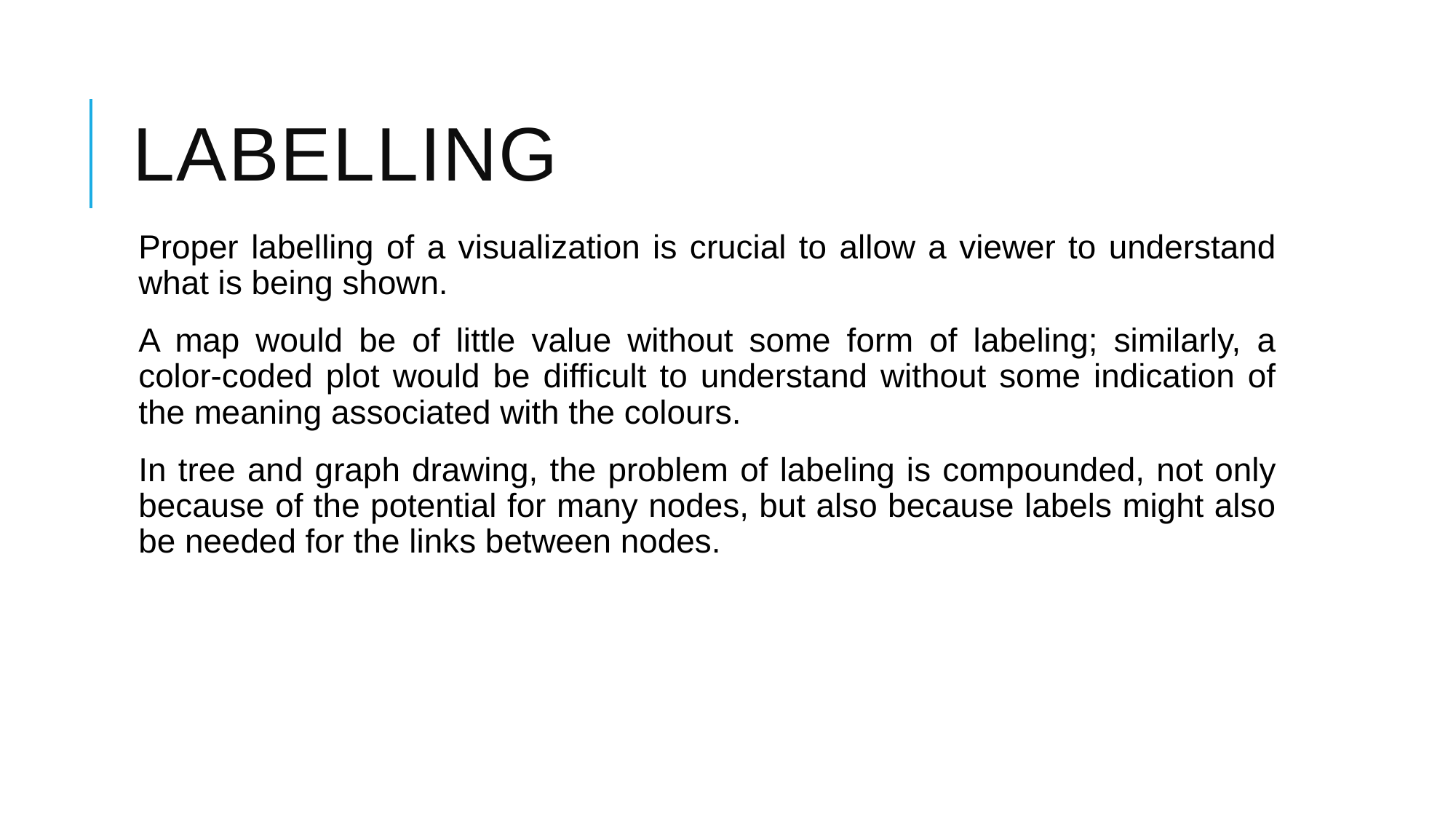

# LABELLING
Proper labelling of a visualization is crucial to allow a viewer to understand what is being shown.
A map would be of little value without some form of labeling; similarly, a color-coded plot would be difficult to understand without some indication of the meaning associated with the colours.
In tree and graph drawing, the problem of labeling is compounded, not only because of the potential for many nodes, but also because labels might also be needed for the links between nodes.